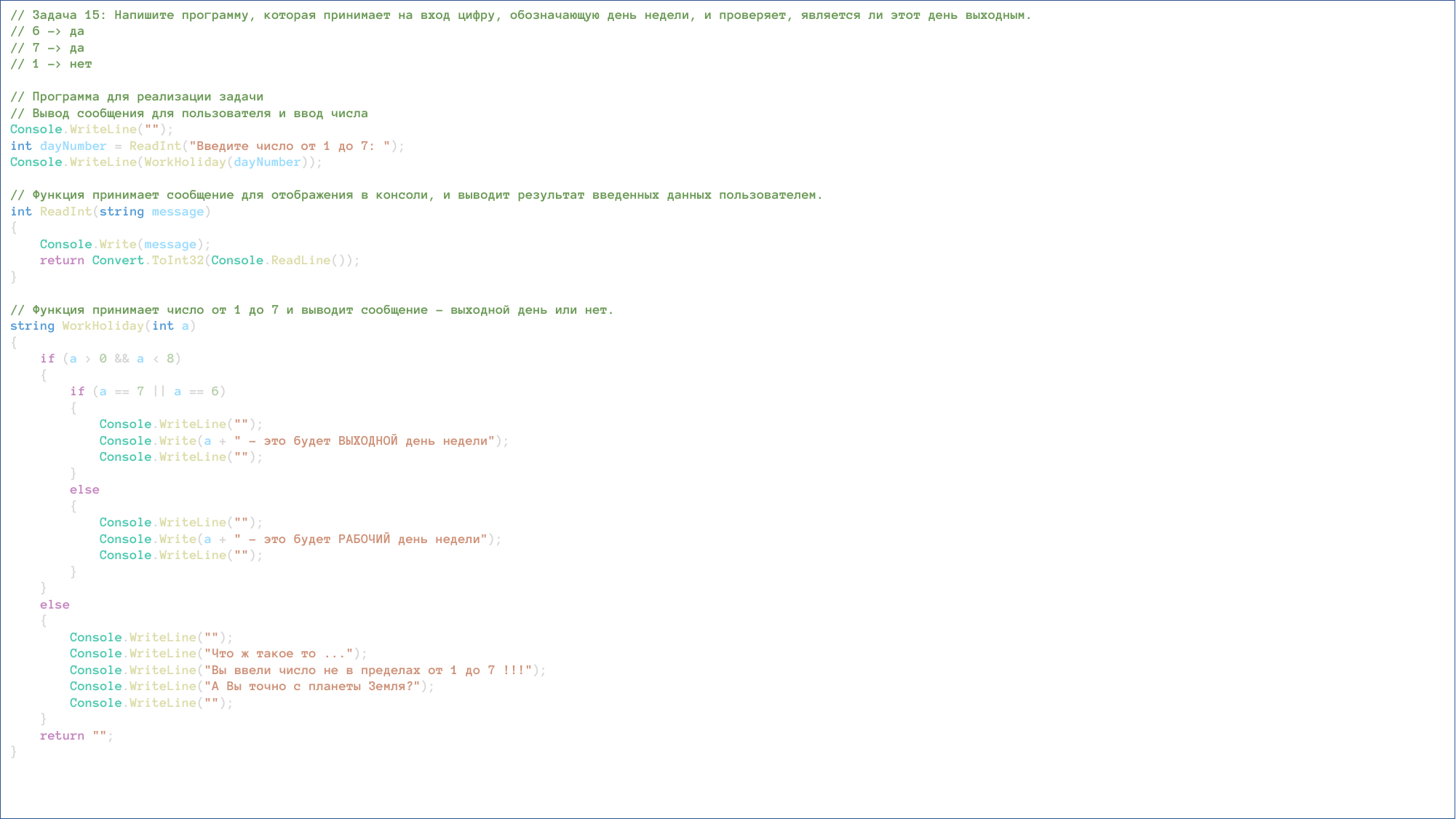

// Задача 15: Напишите программу, которая принимает на вход цифру, обозначающую день недели, и проверяет, является ли этот день выходным.
// 6 -> да
// 7 -> да
// 1 -> нет
// Программа для реализации задачи
// Вывод сообщения для пользователя и ввод числа
Console.WriteLine("");
int dayNumber = ReadInt("Введите число от 1 до 7: ");
Console.WriteLine(WorkHoliday(dayNumber));
// Функция принимает сообщение для отображения в консоли, и выводит результат введенных данных пользователем.
int ReadInt(string message)
{
    Console.Write(message);
    return Convert.ToInt32(Console.ReadLine());
}
// Функция принимает число от 1 до 7 и выводит сообщение - выходной день или нет.
string WorkHoliday(int a)
{
    if (a > 0 && a < 8)
    {
        if (a == 7 || a == 6)
        {
            Console.WriteLine("");
            Console.Write(a + " - это будет ВЫХОДНОЙ день недели");
            Console.WriteLine("");
        }
        else
        {
            Console.WriteLine("");
            Console.Write(a + " - это будет РАБОЧИЙ день недели");
            Console.WriteLine("");
        }
    }
    else
    {
        Console.WriteLine("");
        Console.WriteLine("Что ж такое то ...");
        Console.WriteLine("Вы ввели число не в пределах от 1 до 7 !!!");
        Console.WriteLine("А Вы точно с планеты Земля?");
        Console.WriteLine("");
    }
    return "";
}